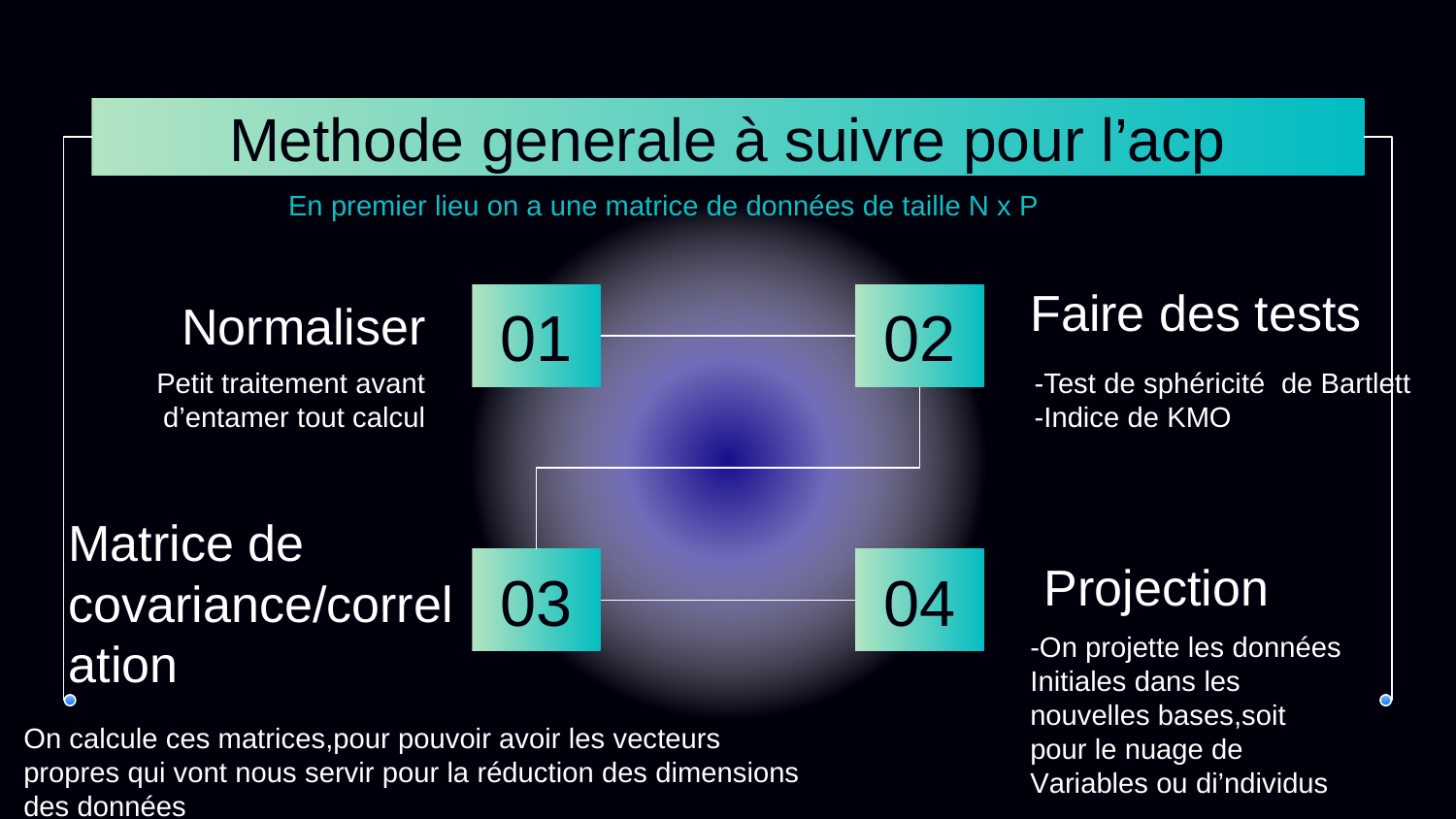

# Methode generale à suivre pour l’acp

 En premier lieu on a une matrice de données de taille N x P
Faire des tests

Normaliser
01
02
Petit traitement avant d’entamer tout calcul
 -Test de sphéricité  de Bartlett
 -Indice de KMO
Matrice de covariance/correlation

Projection
03
04
-On projette les données
Initiales dans les nouvelles bases,soit pour le nuage de
Variables ou di’ndividus
On calcule ces matrices,pour pouvoir avoir les vecteurs propres qui vont nous servir pour la réduction des dimensions des données